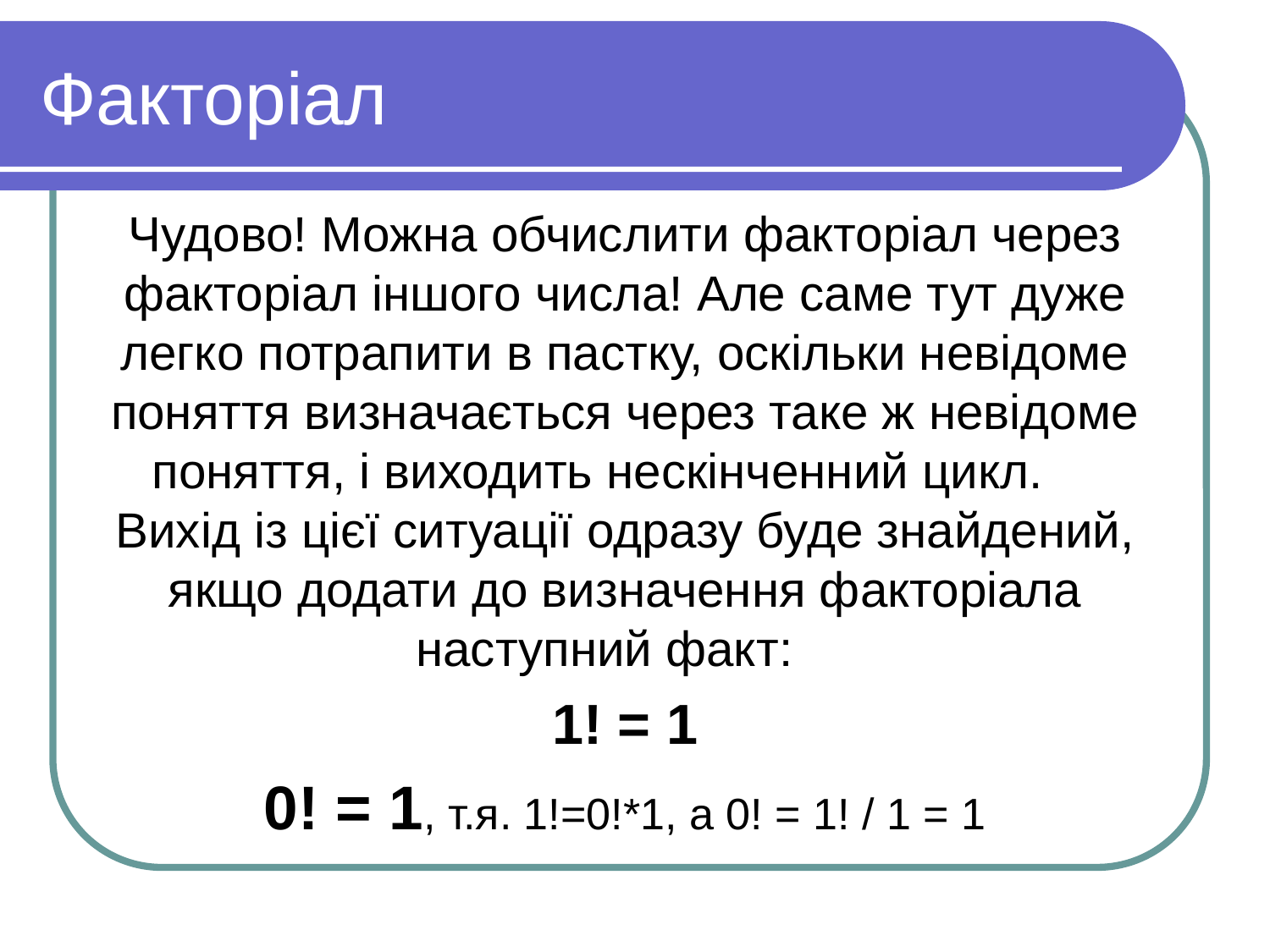

# Факторіал
Чудово! Можна обчислити факторіал через факторіал іншого числа! Але саме тут дуже легко потрапити в пастку, оскільки невідоме поняття визначається через таке ж невідоме поняття, і виходить нескінченний цикл.     Вихід із цієї ситуації одразу буде знайдений, якщо додати до визначення факторіала наступний факт:
1! = 1
0! = 1, т.я. 1!=0!*1, а 0! = 1! / 1 = 1